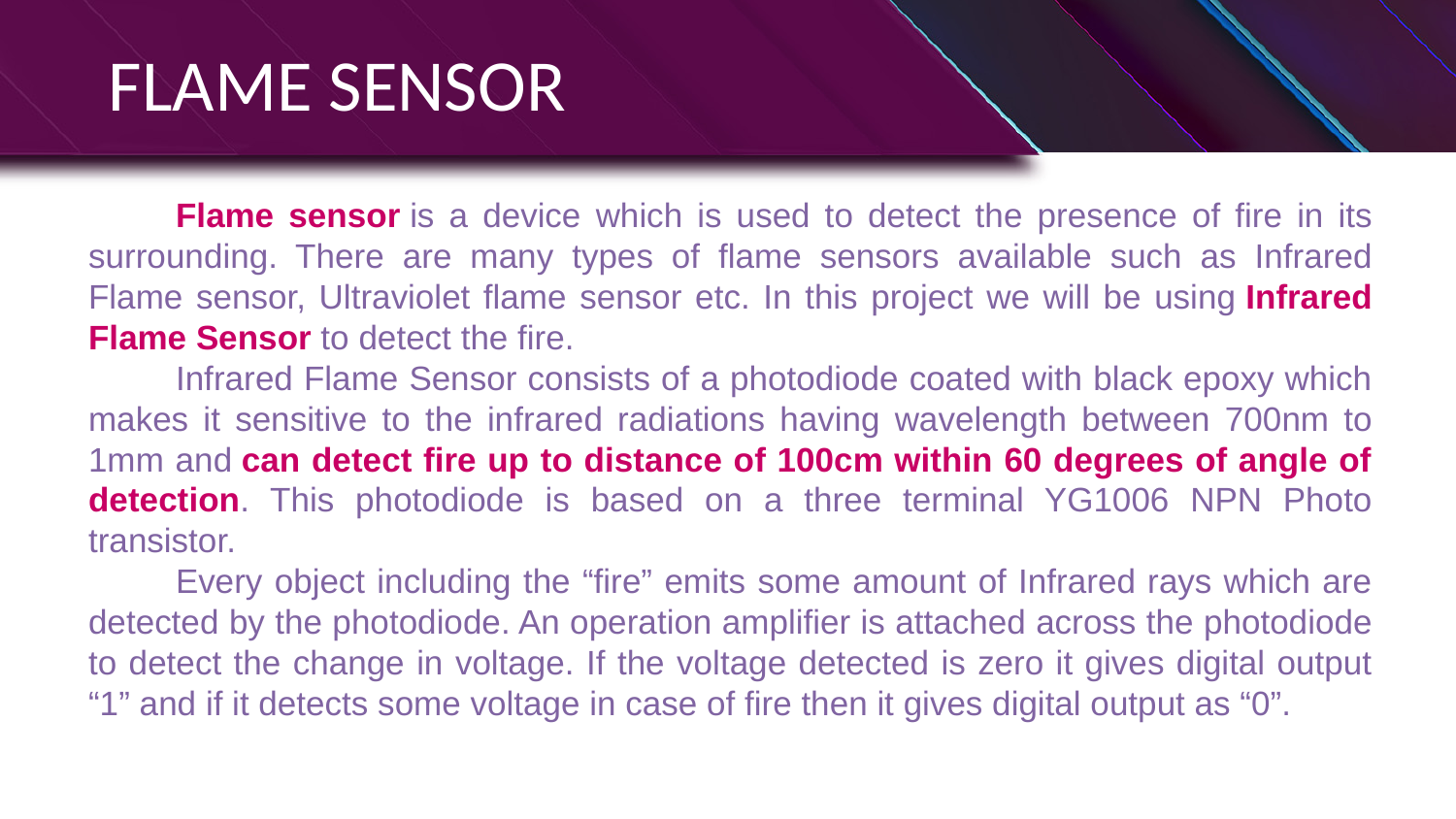

# FLAME SENSOR
	Flame sensor is a device which is used to detect the presence of fire in its surrounding. There are many types of flame sensors available such as Infrared Flame sensor, Ultraviolet flame sensor etc. In this project we will be using Infrared Flame Sensor to detect the fire.
	Infrared Flame Sensor consists of a photodiode coated with black epoxy which makes it sensitive to the infrared radiations having wavelength between 700nm to 1mm and can detect fire up to distance of 100cm within 60 degrees of angle of detection. This photodiode is based on a three terminal YG1006 NPN Photo transistor.
	Every object including the “fire” emits some amount of Infrared rays which are detected by the photodiode. An operation amplifier is attached across the photodiode to detect the change in voltage. If the voltage detected is zero it gives digital output “1” and if it detects some voltage in case of fire then it gives digital output as “0”.